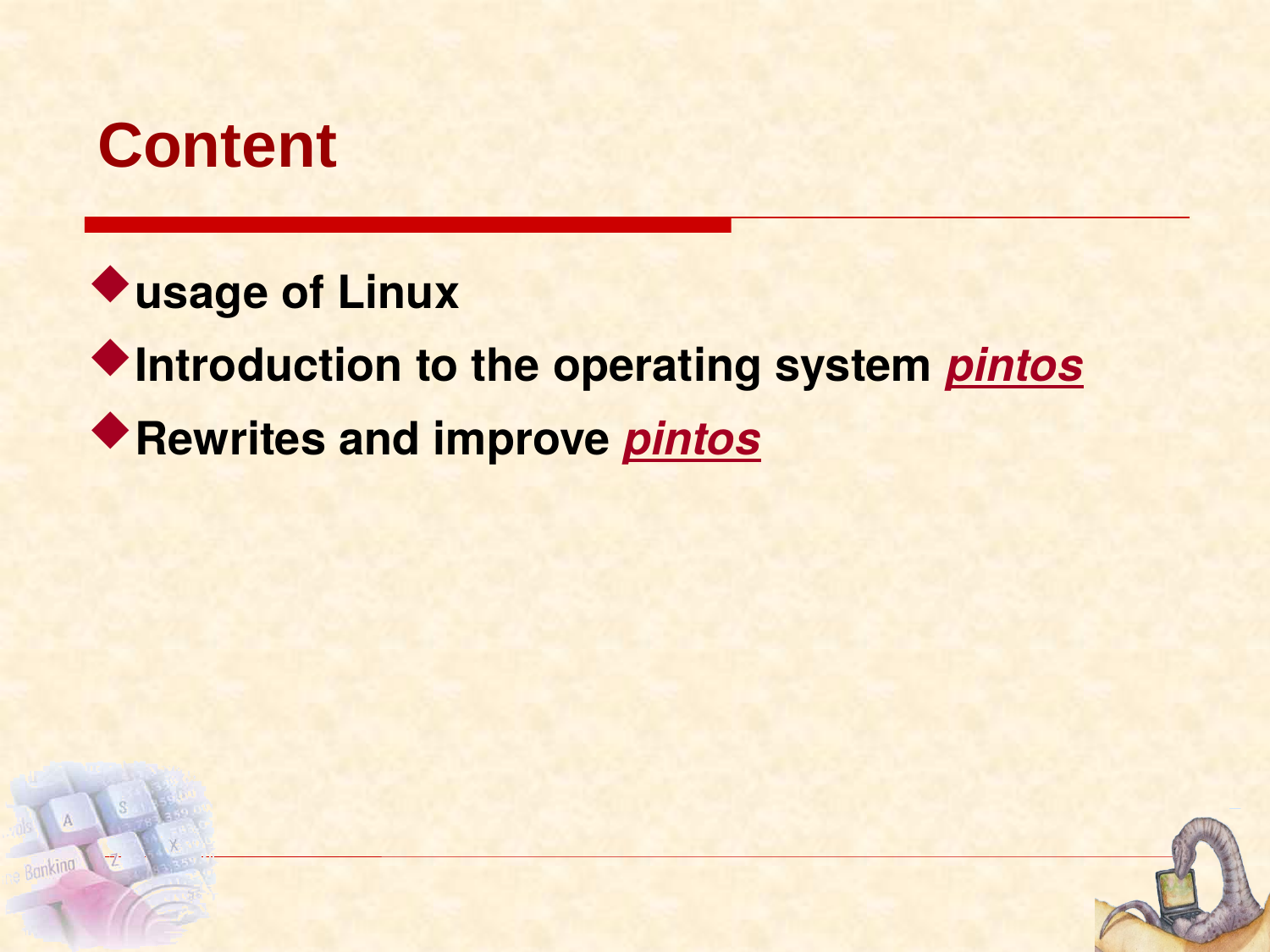

Content
usage of Linux
Introduction to the operating system pintos
Rewrites and improve pintos